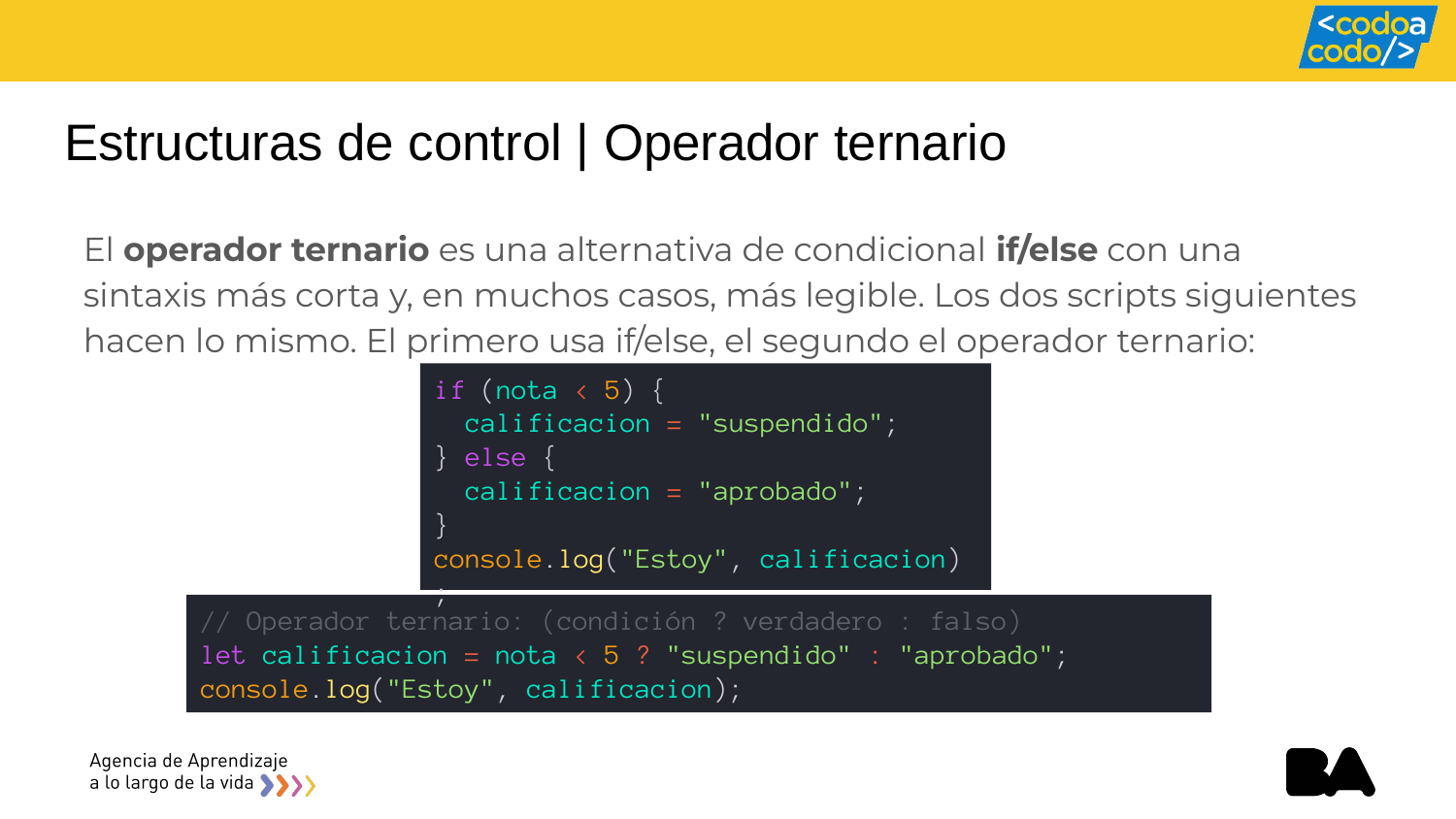

# Estructuras de control | Operador ternario
El operador ternario es una alternativa de condicional if/else con una sintaxis más corta y, en muchos casos, más legible. Los dos scripts siguientes hacen lo mismo. El primero usa if/else, el segundo el operador ternario:
if (nota < 5) {
  calificacion = "suspendido";
} else {
  calificacion = "aprobado";
}
console.log("Estoy", calificacion);

// Operador ternario: (condición ? verdadero : falso)
let calificacion = nota < 5 ? "suspendido" : "aprobado";
console.log("Estoy", calificacion);